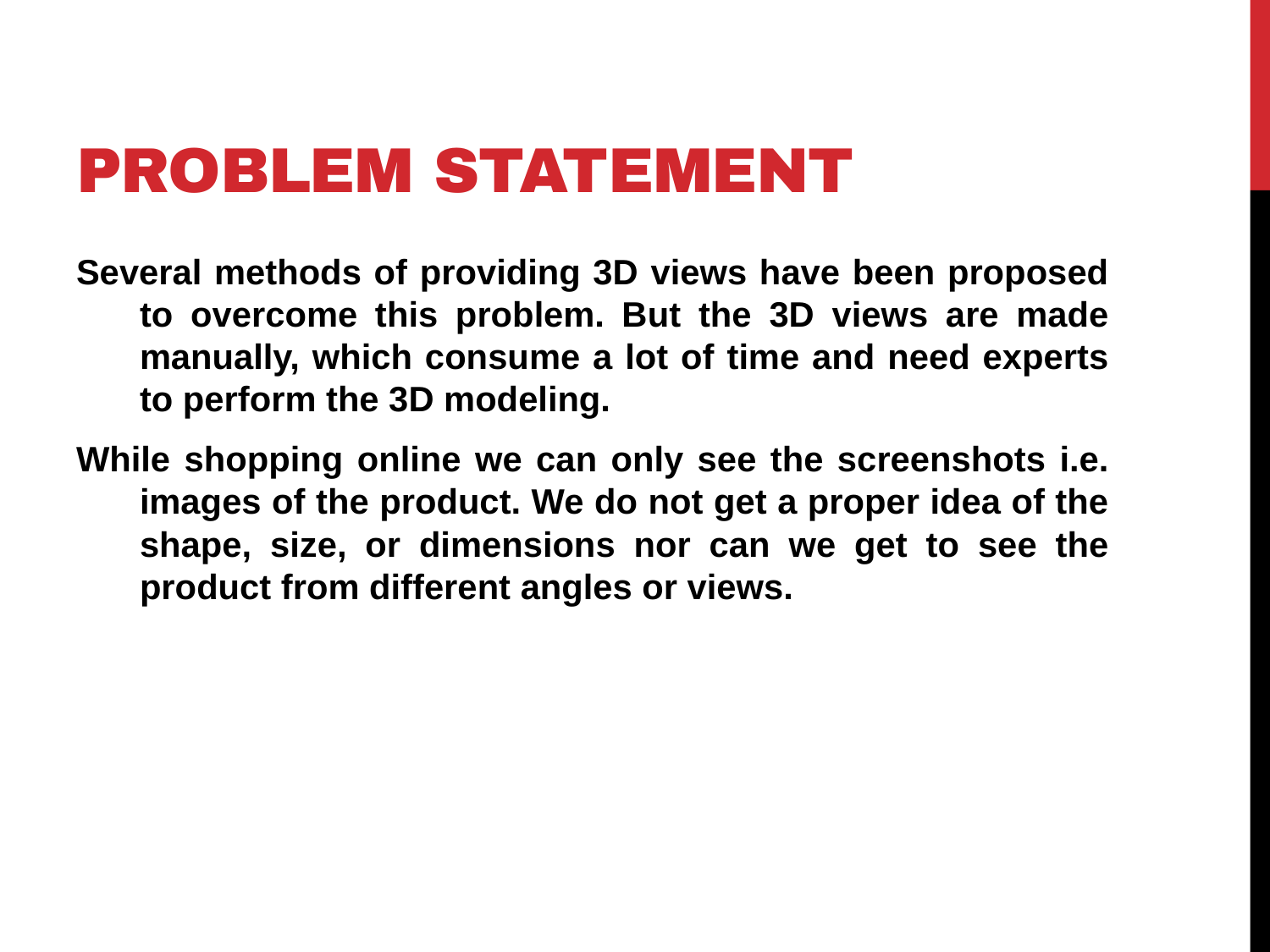

# Problem Statement
Several methods of providing 3D views have been proposed to overcome this problem. But the 3D views are made manually, which consume a lot of time and need experts to perform the 3D modeling.
While shopping online we can only see the screenshots i.e. images of the product. We do not get a proper idea of the shape, size, or dimensions nor can we get to see the product from different angles or views.